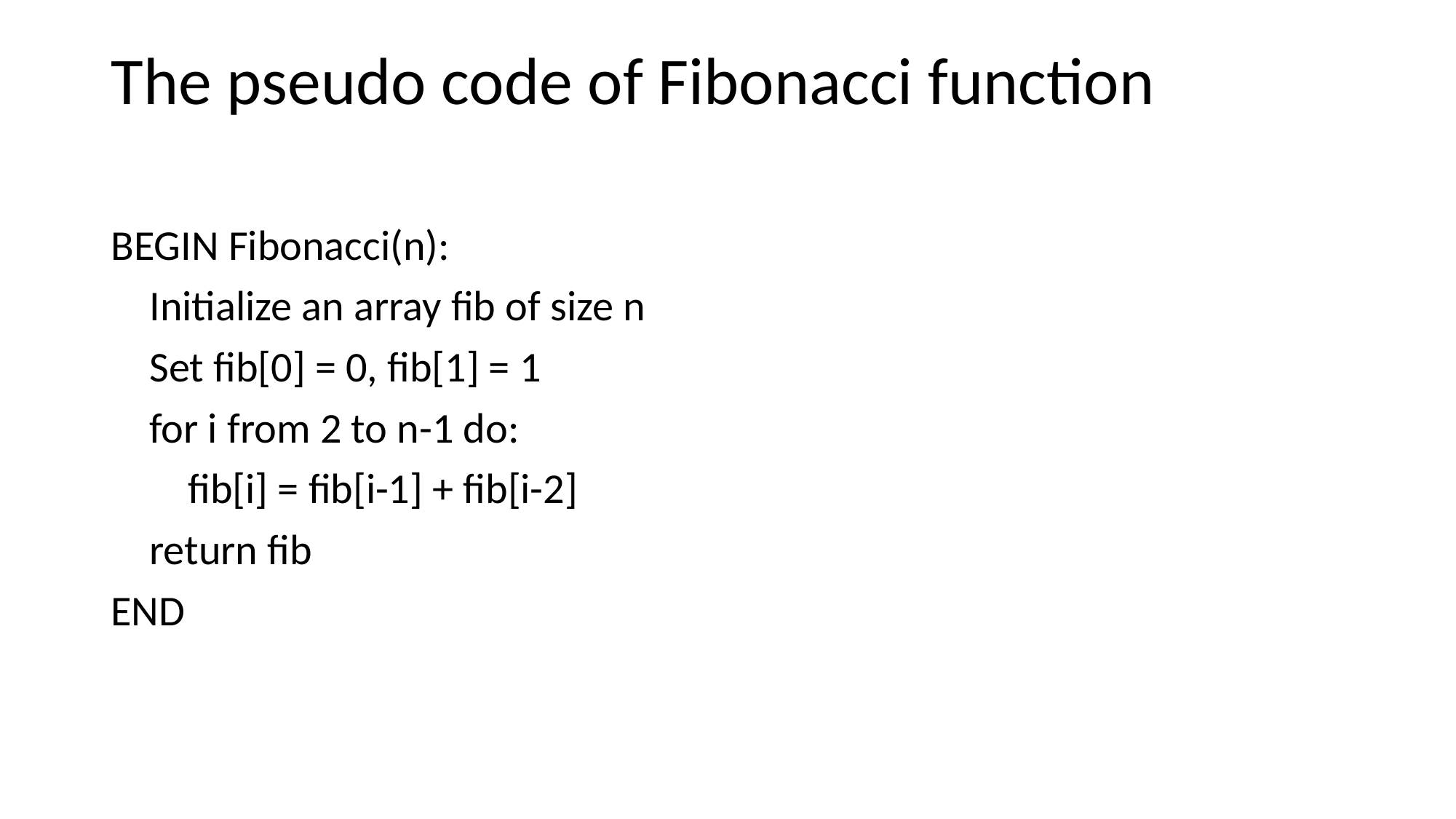

# The pseudo code of Fibonacci function
BEGIN Fibonacci(n):
    Initialize an array fib of size n
    Set fib[0] = 0, fib[1] = 1
    for i from 2 to n-1 do:
        fib[i] = fib[i-1] + fib[i-2]
    return fib
END